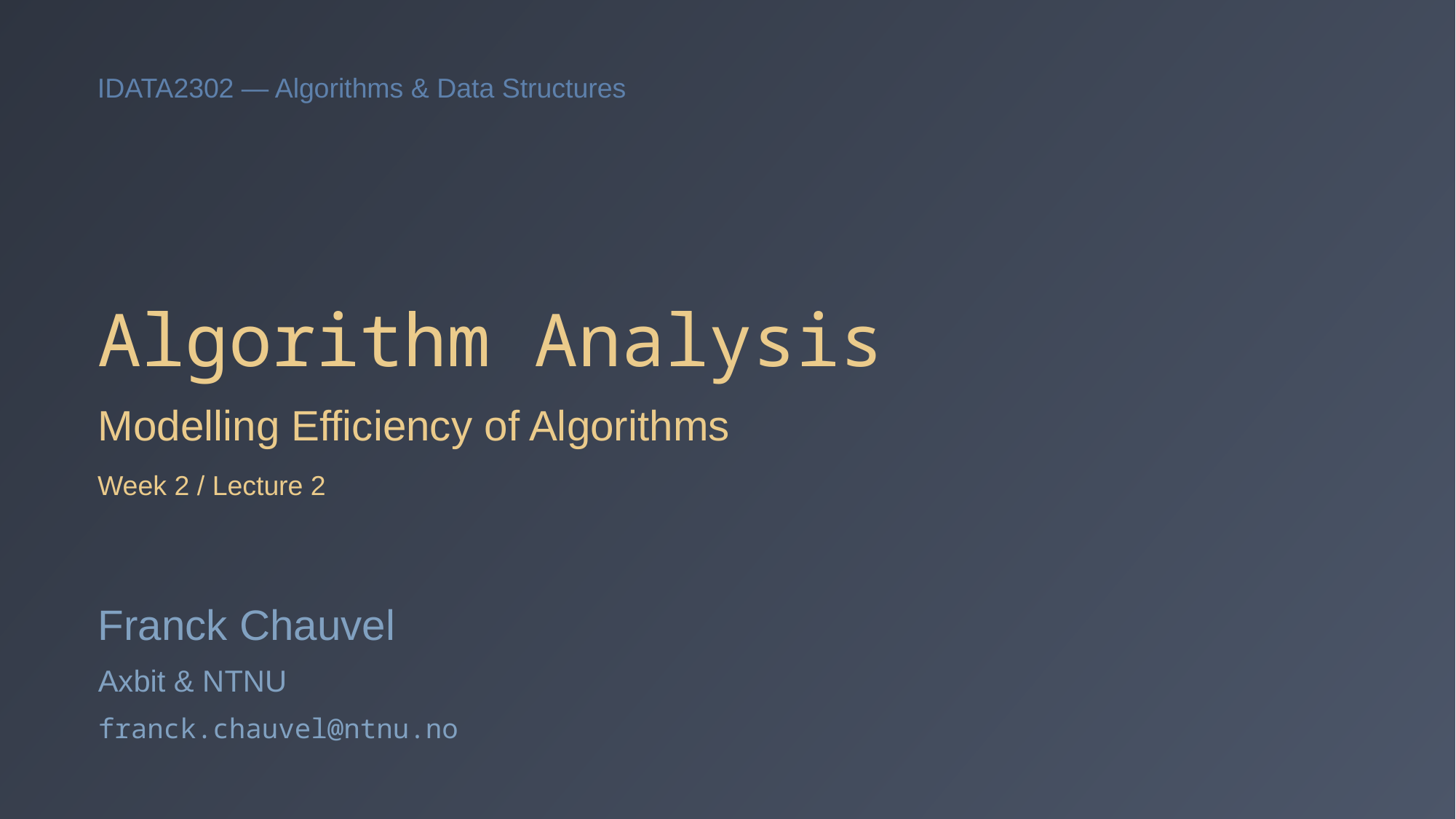

# Algorithm Analysis
Modelling Efficiency of Algorithms
Week 2 / Lecture 2
Franck Chauvel
Axbit & NTNU
franck.chauvel@ntnu.no